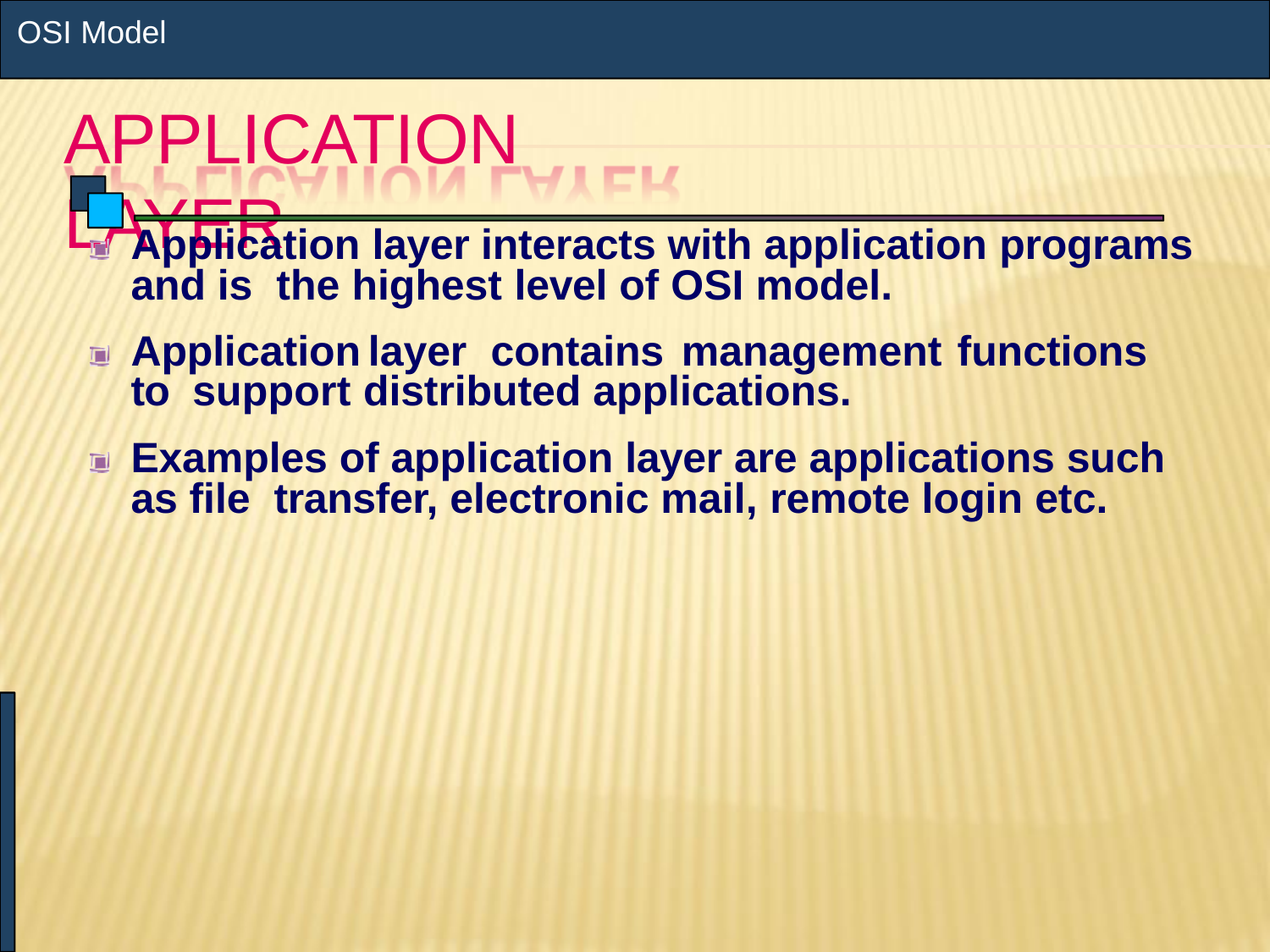

OSI Model
# APPLICATION LAYER

Application layer interacts with application programs and is  the highest level of OSI model.
Application	layer	contains	management	functions	to  support distributed applications.
Examples of application layer are applications such as file  transfer, electronic mail, remote login etc.